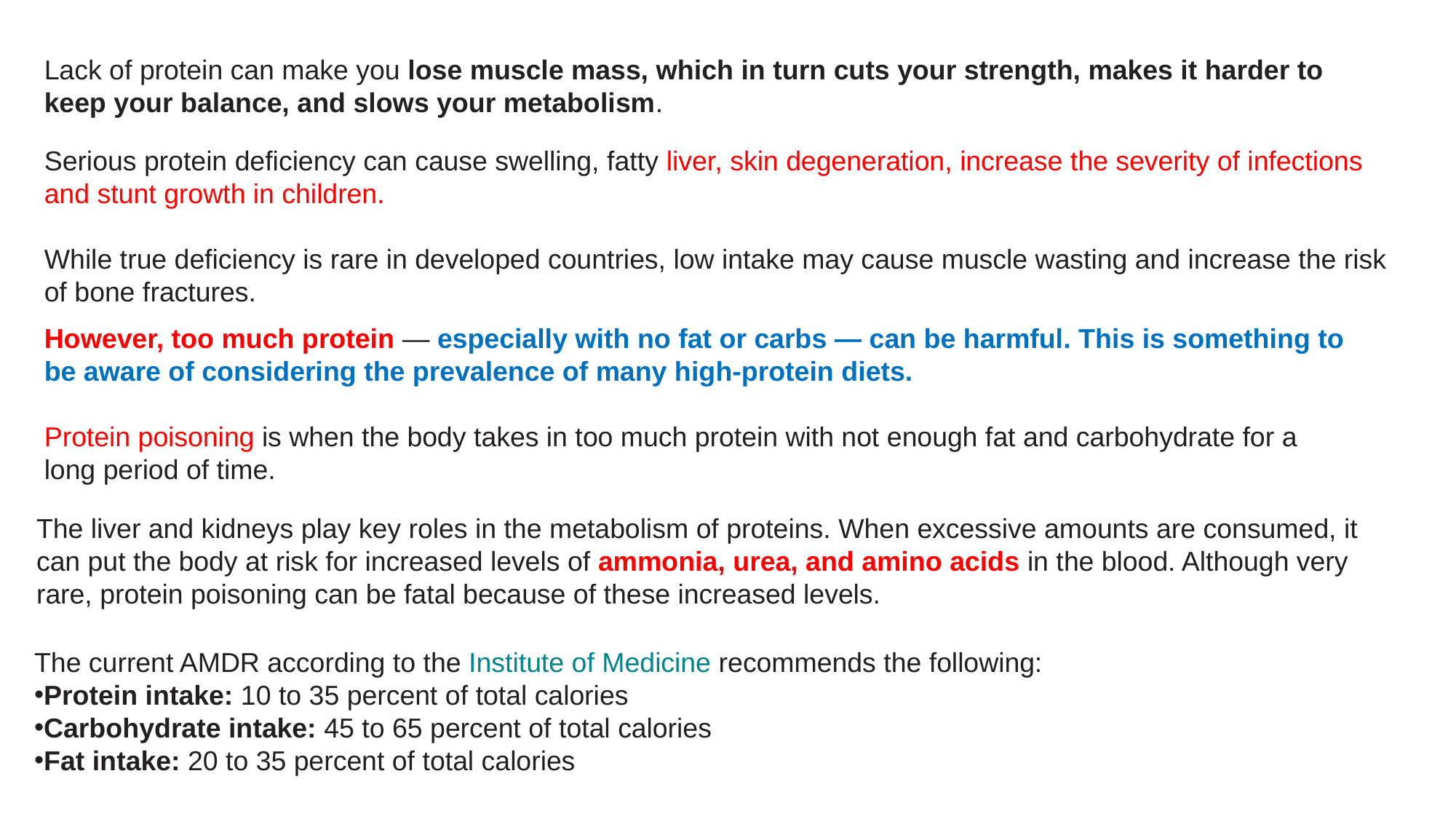

Lack of protein can make you lose muscle mass, which in turn cuts your strength, makes it harder to keep your balance, and slows your metabolism.
Serious protein deficiency can cause swelling, fatty liver, skin degeneration, increase the severity of infections and stunt growth in children.

While true deficiency is rare in developed countries, low intake may cause muscle wasting and increase the risk of bone fractures.
However, too much protein — especially with no fat or carbs — can be harmful. This is something to be aware of considering the prevalence of many high-protein diets.

Protein poisoning is when the body takes in too much protein with not enough fat and carbohydrate for a long period of time.
The liver and kidneys play key roles in the metabolism of proteins. When excessive amounts are consumed, it can put the body at risk for increased levels of ammonia, urea, and amino acids in the blood. Although very rare, protein poisoning can be fatal because of these increased levels.
The current AMDR according to the Institute of Medicine recommends the following:
Protein intake: 10 to 35 percent of total calories
Carbohydrate intake: 45 to 65 percent of total calories
Fat intake: 20 to 35 percent of total calories